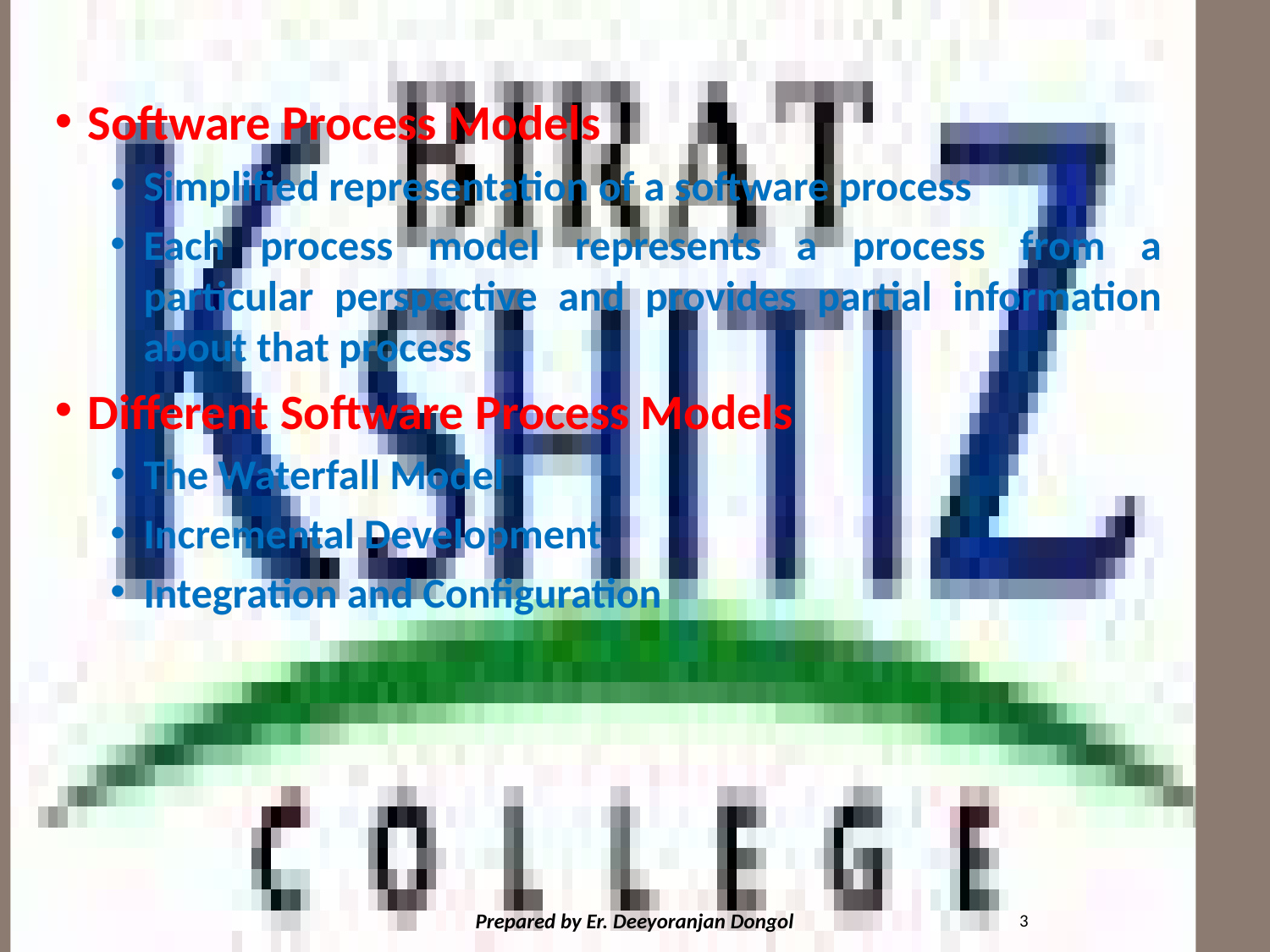

#
Software Process Models
Simplified representation of a software process
Each process model represents a process from a particular perspective and provides partial information about that process
Different Software Process Models
The Waterfall Model
Incremental Development
Integration and Configuration

3
Prepared by Er. Deeyoranjan Dongol